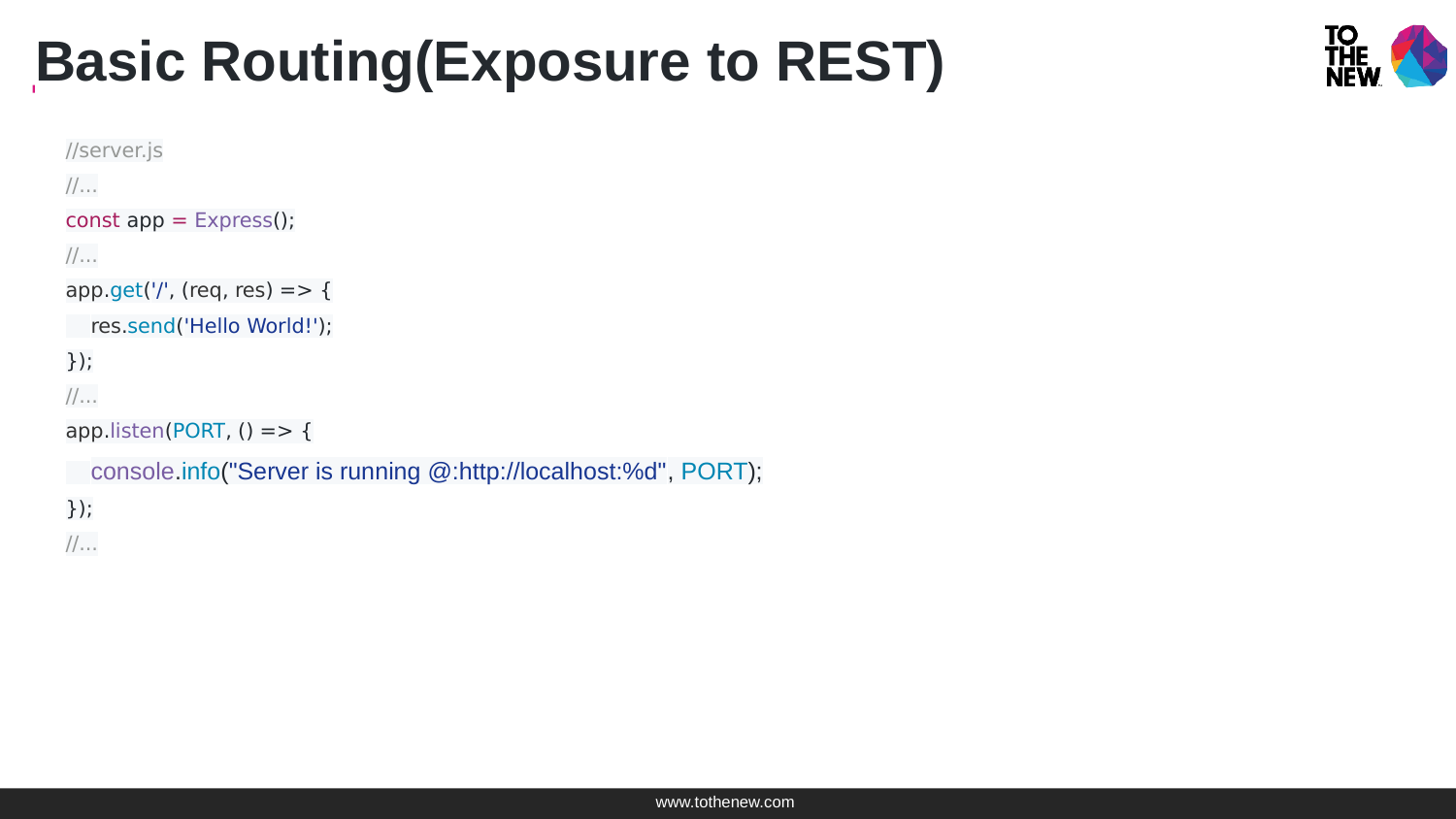

Basic Routing(Exposure to REST)
//server.js
//...
const app = Express();
//...
app.get('/', (req, res) => {
    res.send('Hello World!');
});
//...
app.listen(PORT, () => {
    console.info("Server is running @:http://localhost:%d", PORT);
});
//...